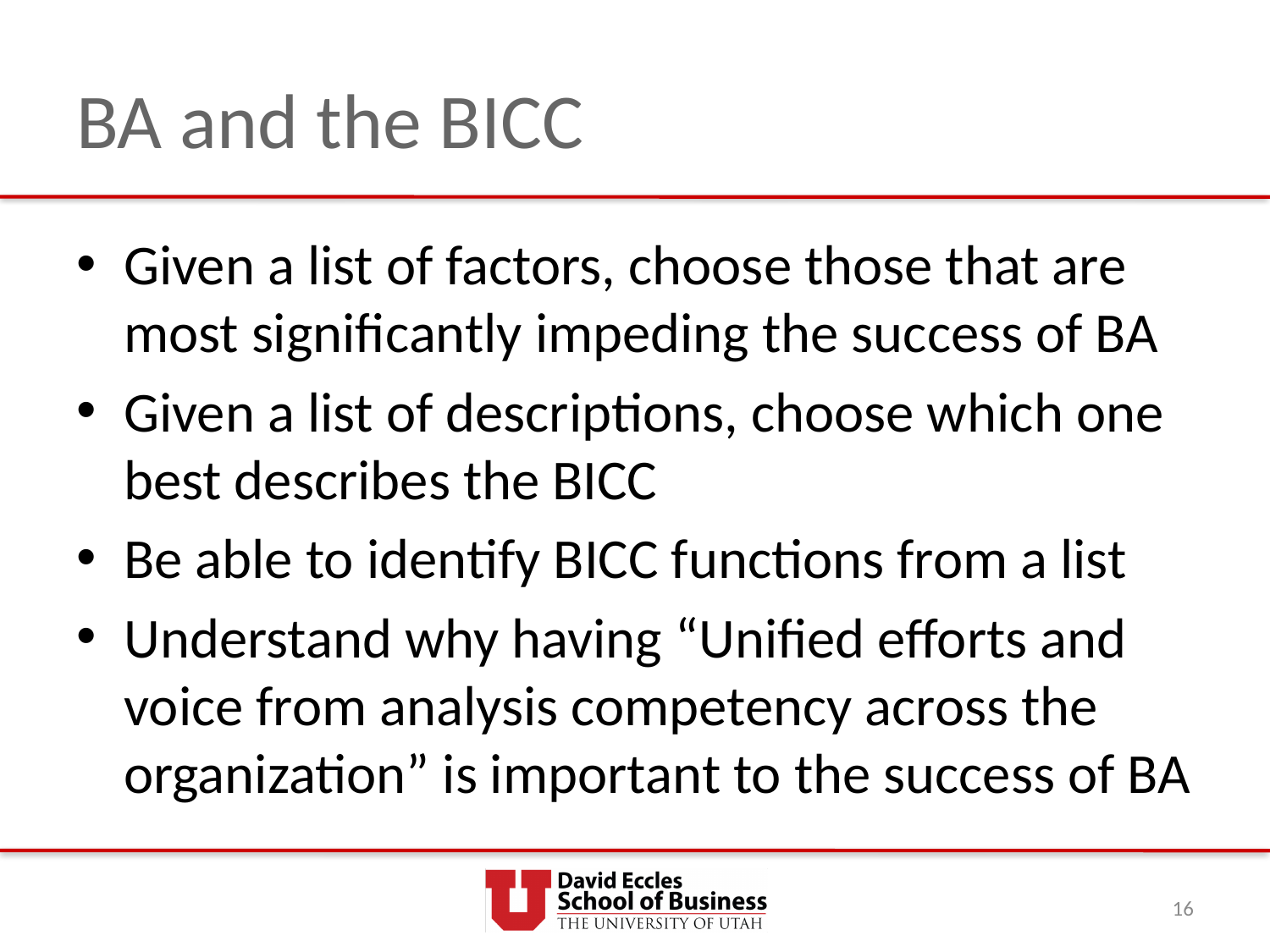

# BA and the BICC
Given a list of factors, choose those that are most significantly impeding the success of BA
Given a list of descriptions, choose which one best describes the BICC
Be able to identify BICC functions from a list
Understand why having “Unified efforts and voice from analysis competency across the organization” is important to the success of BA
16